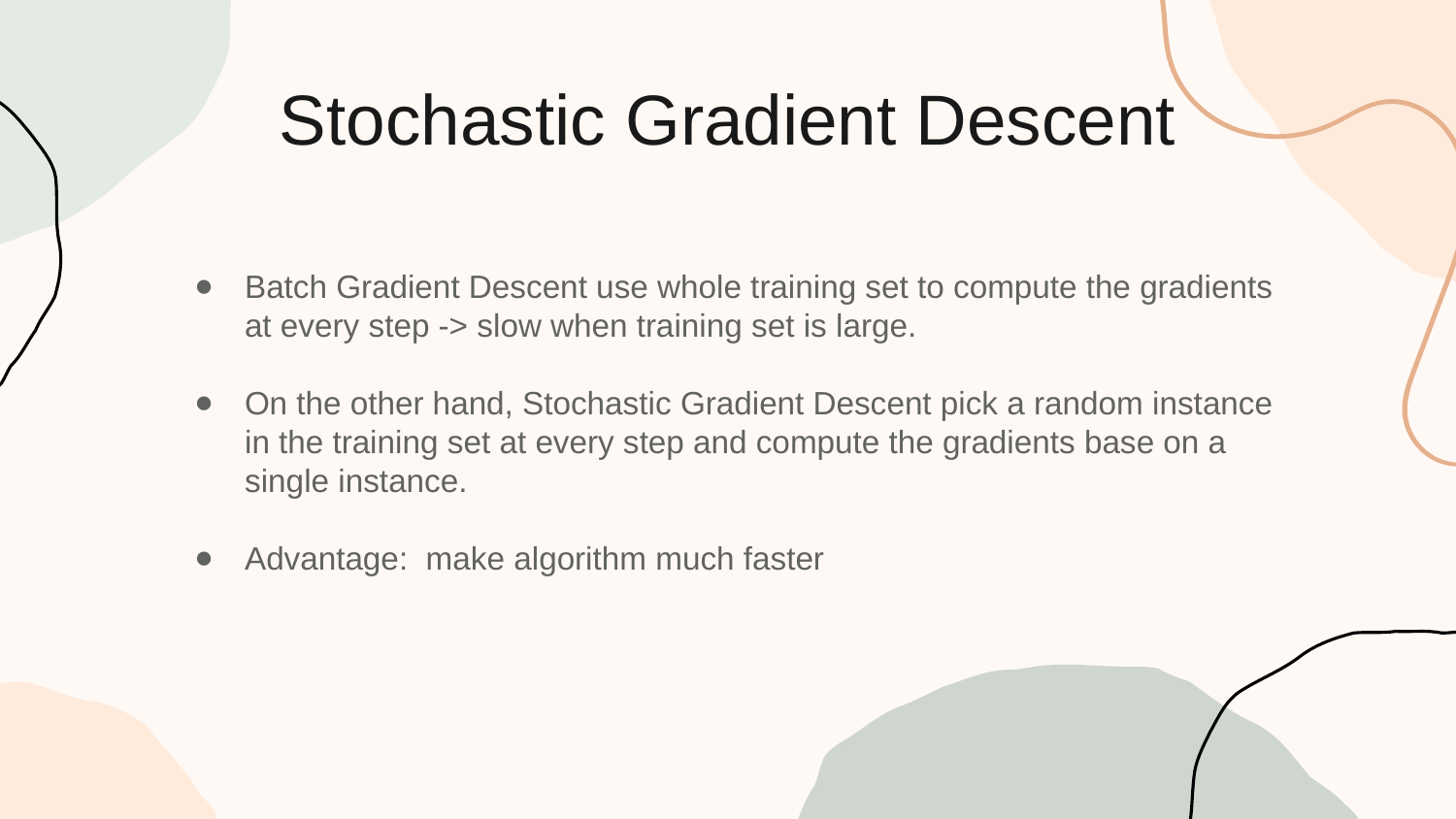

# Stochastic Gradient Descent
Batch Gradient Descent use whole training set to compute the gradients at every step -> slow when training set is large.

On the other hand, Stochastic Gradient Descent pick a random instance in the training set at every step and compute the gradients base on a single instance.

Advantage:  make algorithm much faster